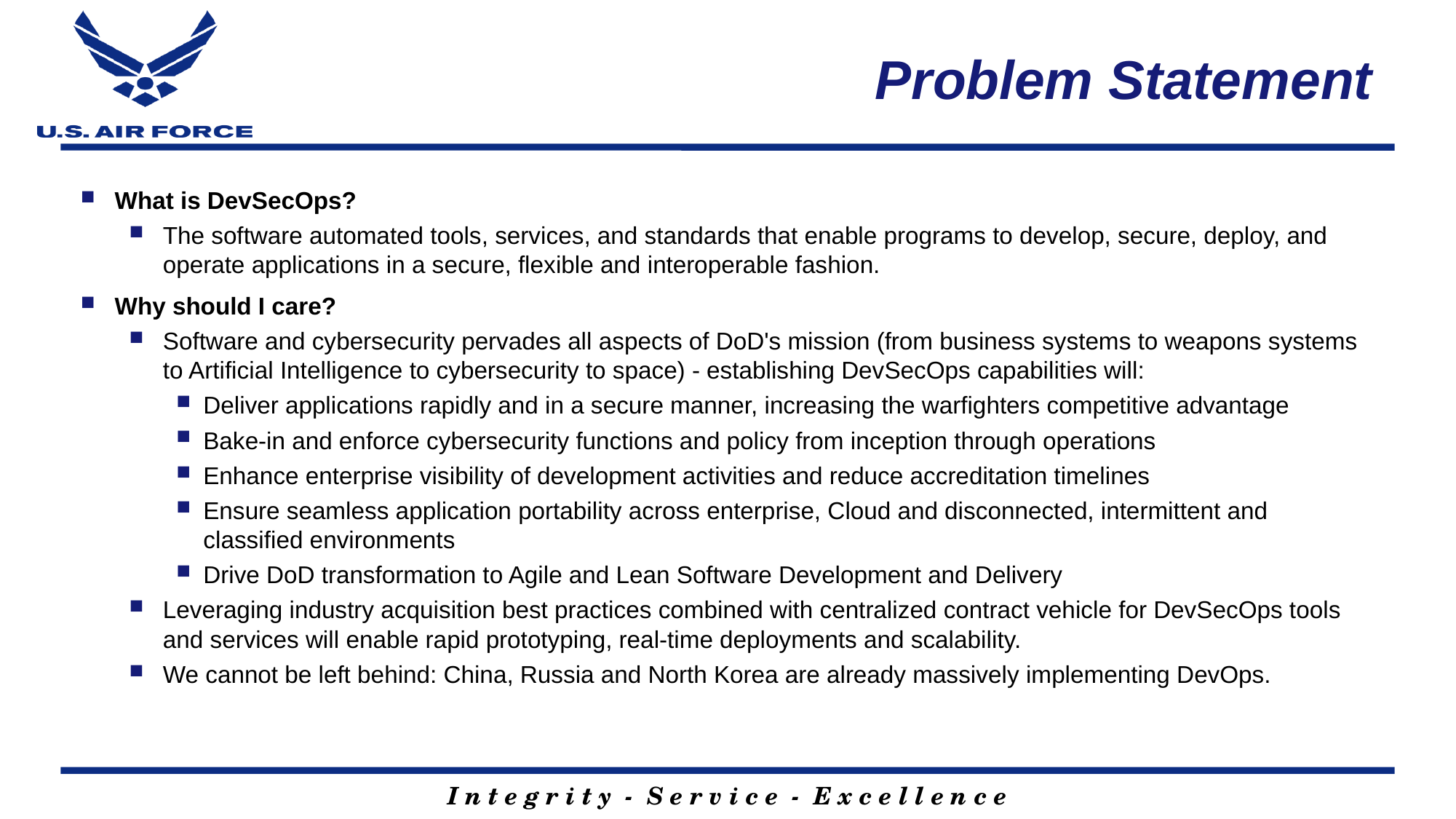

# Problem Statement
What is DevSecOps?
The software automated tools, services, and standards that enable programs to develop, secure, deploy, and operate applications in a secure, flexible and interoperable fashion.
Why should I care?
Software and cybersecurity pervades all aspects of DoD's mission (from business systems to weapons systems to Artificial Intelligence to cybersecurity to space) - establishing DevSecOps capabilities will:
Deliver applications rapidly and in a secure manner, increasing the warfighters competitive advantage
Bake-in and enforce cybersecurity functions and policy from inception through operations
Enhance enterprise visibility of development activities and reduce accreditation timelines
Ensure seamless application portability across enterprise, Cloud and disconnected, intermittent and classified environments
Drive DoD transformation to Agile and Lean Software Development and Delivery
Leveraging industry acquisition best practices combined with centralized contract vehicle for DevSecOps tools and services will enable rapid prototyping, real-time deployments and scalability.
We cannot be left behind: China, Russia and North Korea are already massively implementing DevOps.